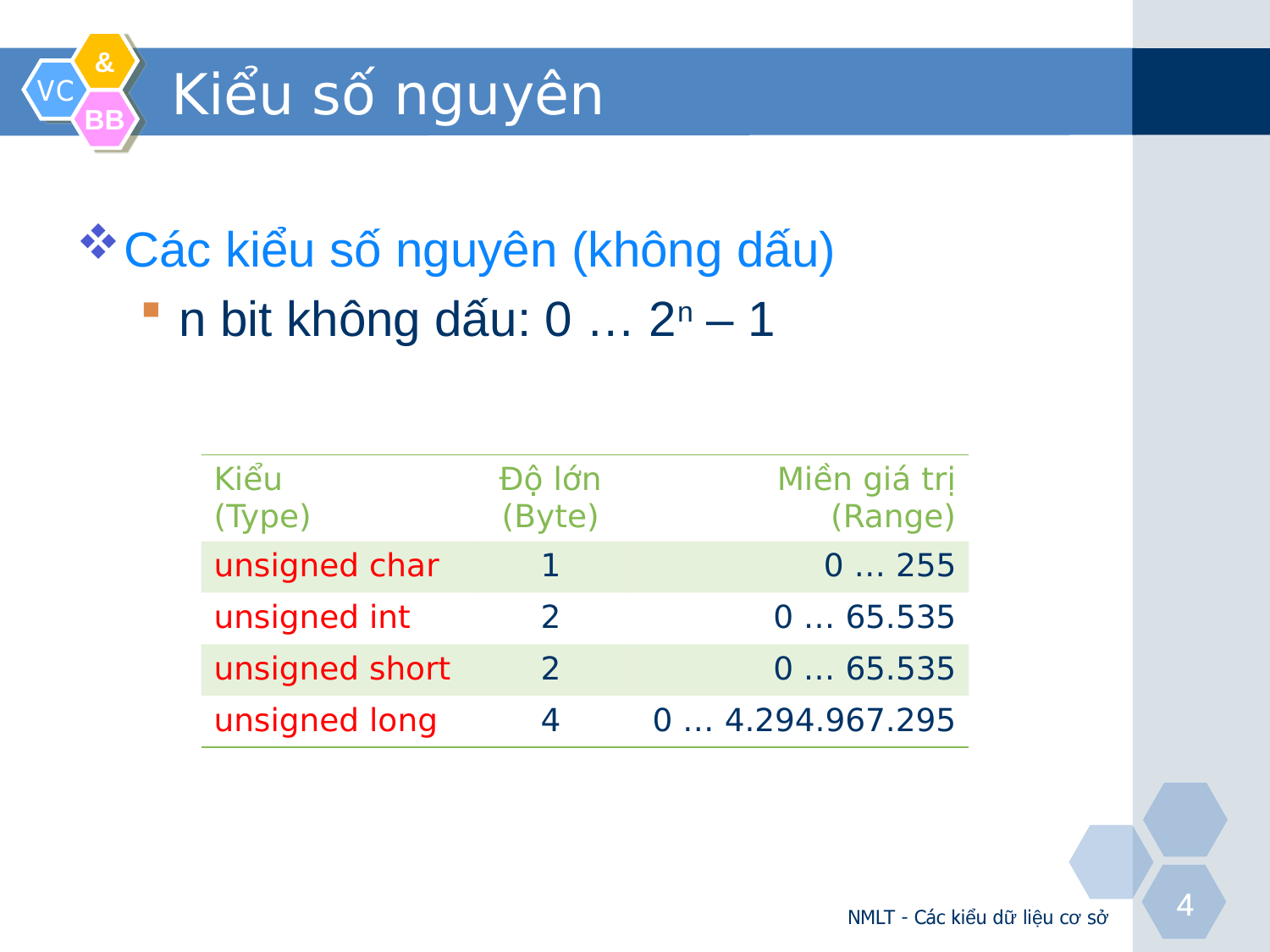

# Kiểu số nguyên
Các kiểu số nguyên (không dấu)
n bit không dấu: 0 … 2n – 1
| Kiểu (Type) | Độ lớn (Byte) | Miền giá trị (Range) |
| --- | --- | --- |
| unsigned char | 1 | 0 … 255 |
| unsigned int | 2 | 0 … 65.535 |
| unsigned short | 2 | 0 … 65.535 |
| unsigned long | 4 | 0 … 4.294.967.295 |
NMLT - Các kiểu dữ liệu cơ sở